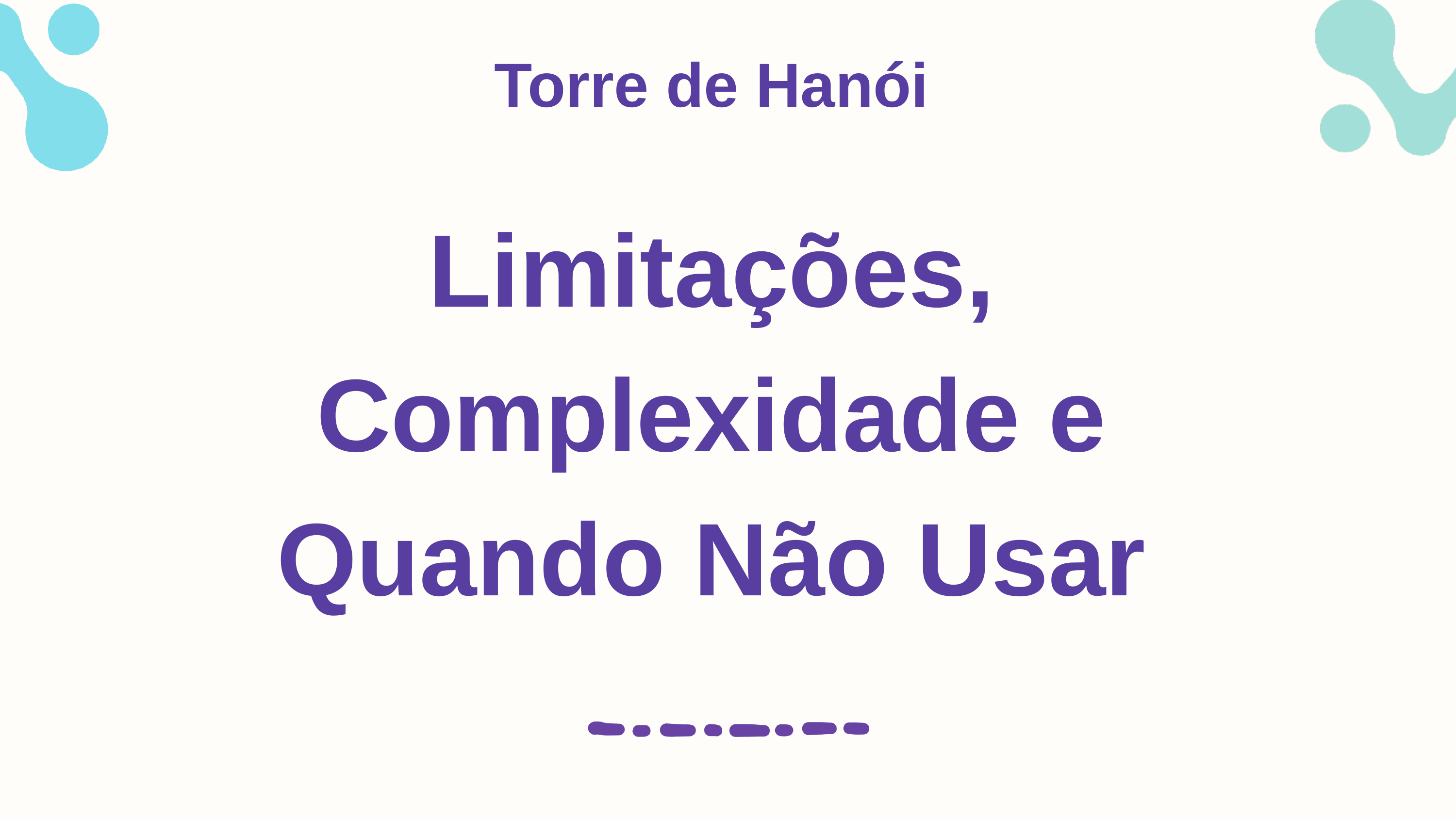

Torre de Hanói
Limitações, Complexidade e Quando Não Usar